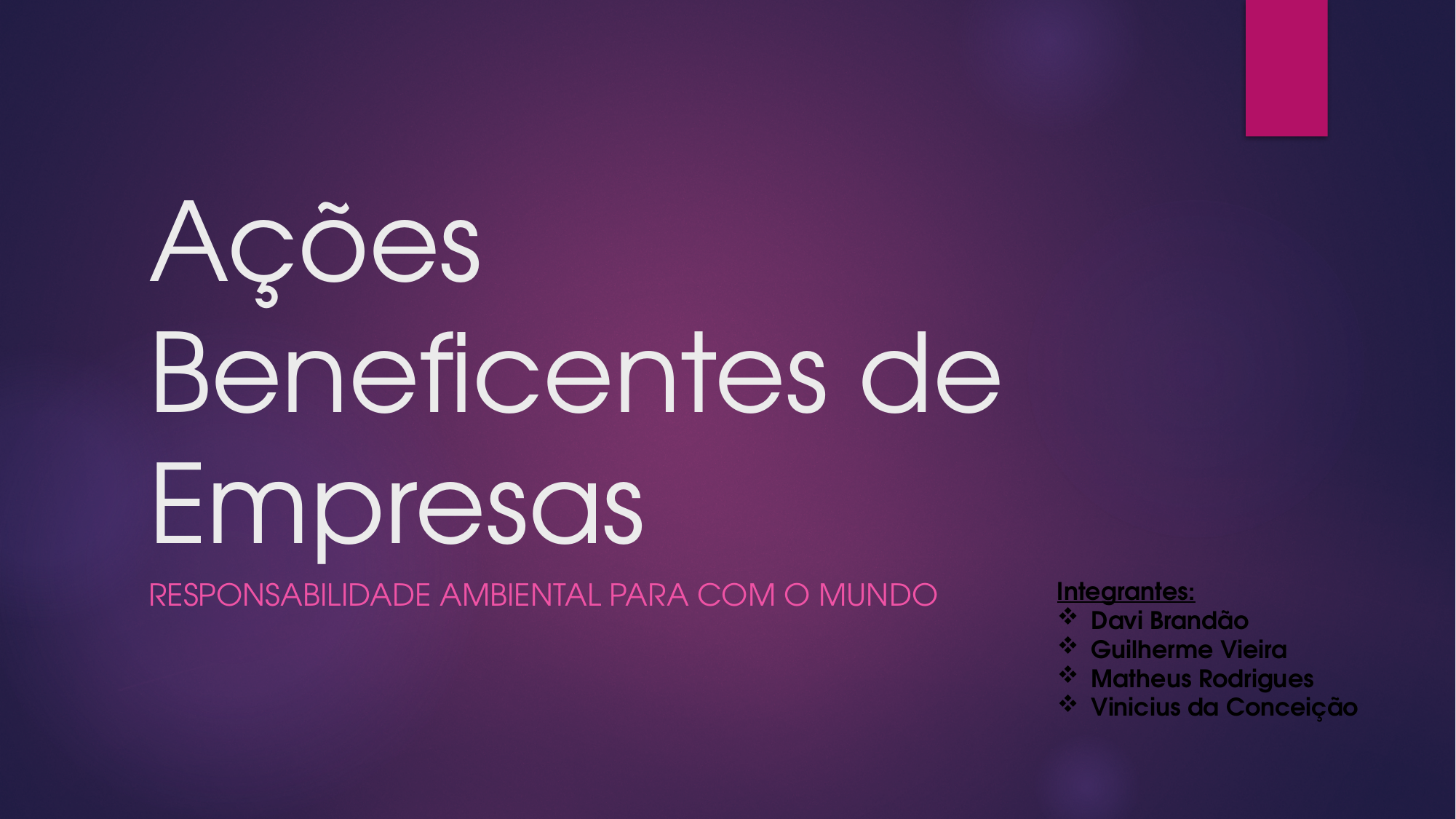

# Ações Beneficentes de Empresas
Responsabilidade ambiental para com o mundo
Integrantes:
Davi Brandão
Guilherme Vieira
Matheus Rodrigues
Vinicius da Conceição